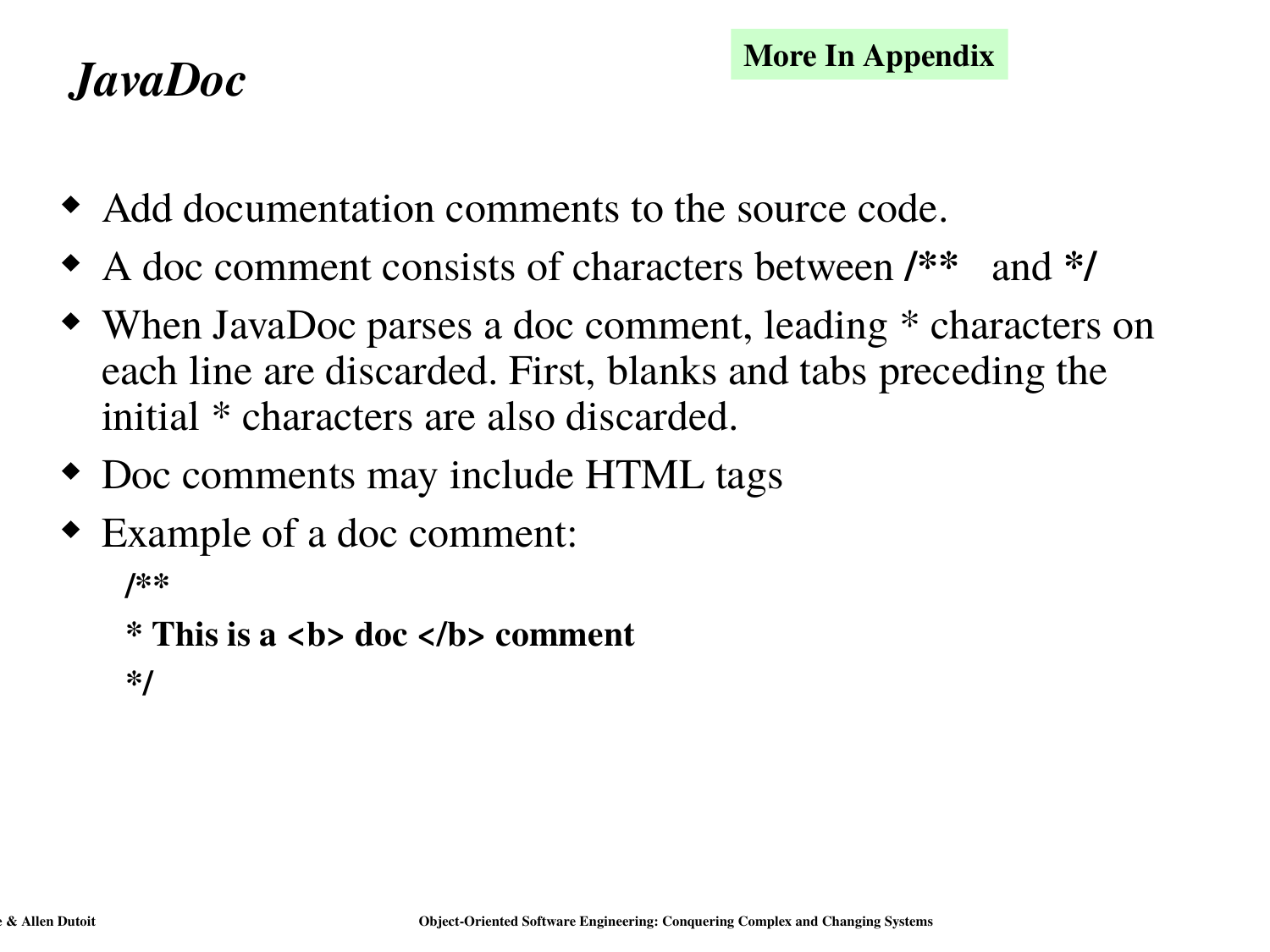

More In Appendix
# JavaDoc
Add documentation comments to the source code.
A doc comment consists of characters between /**   and */
When JavaDoc parses a doc comment, leading * characters on each line are discarded. First, blanks and tabs preceding the initial * characters are also discarded.
Doc comments may include HTML tags
Example of a doc comment:
/**
* This is a <b> doc </b> comment
*/